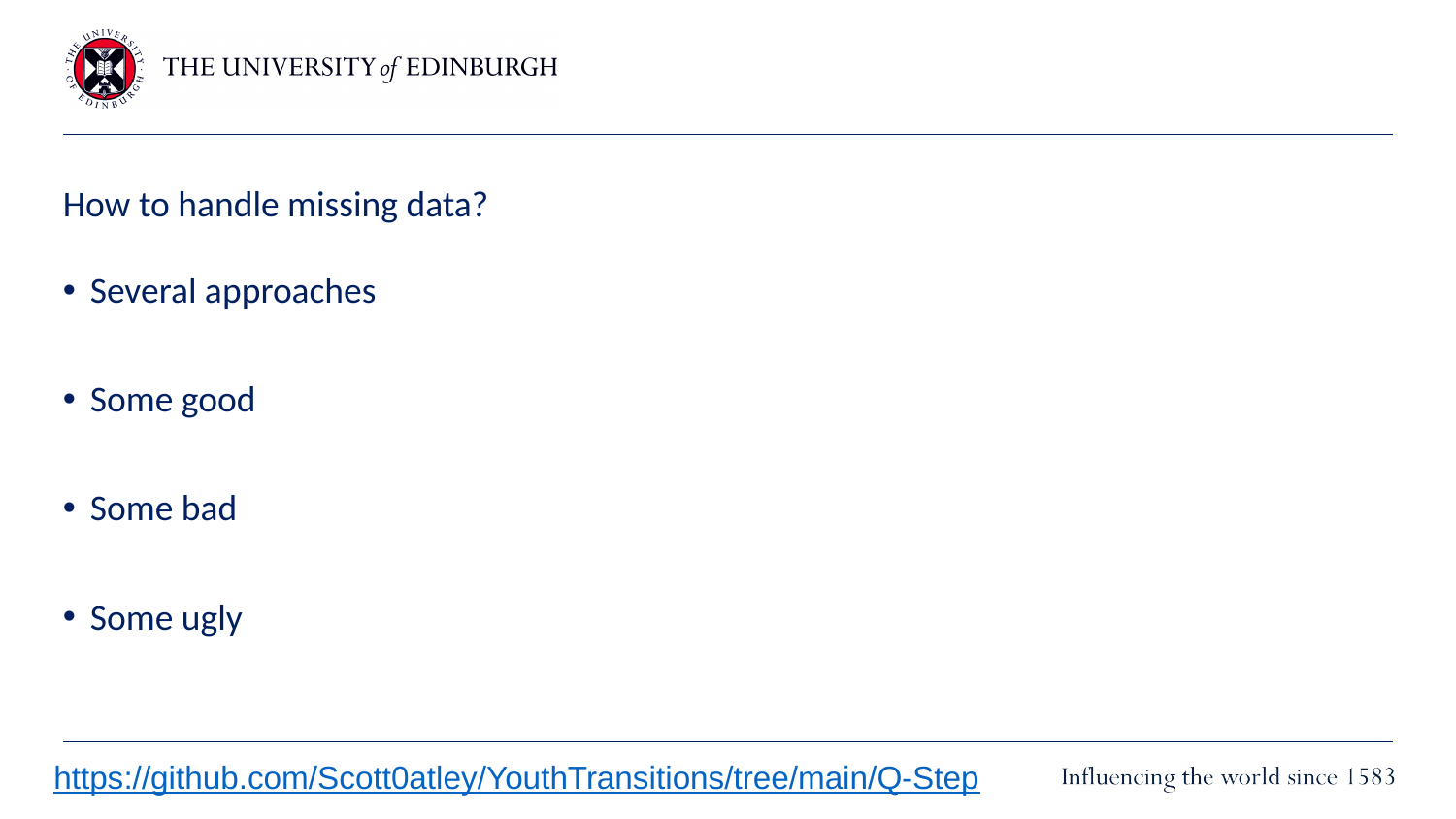

# How to handle missing data?

Several approaches

Some good

Some bad

Some ugly
https://github.com/Scott0atley/YouthTransitions/tree/main/Q-Step